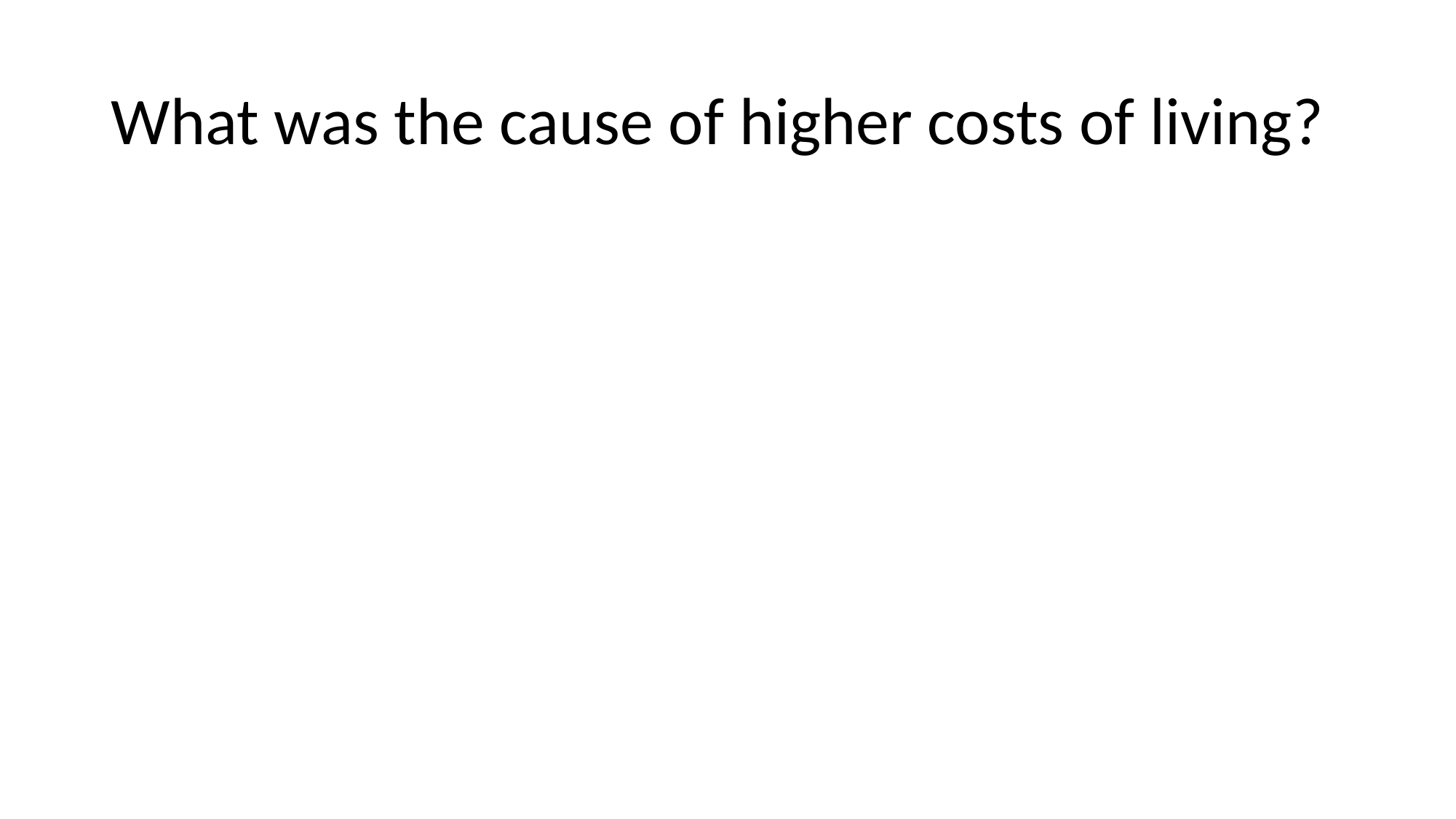

# What was the cause of higher costs of living?